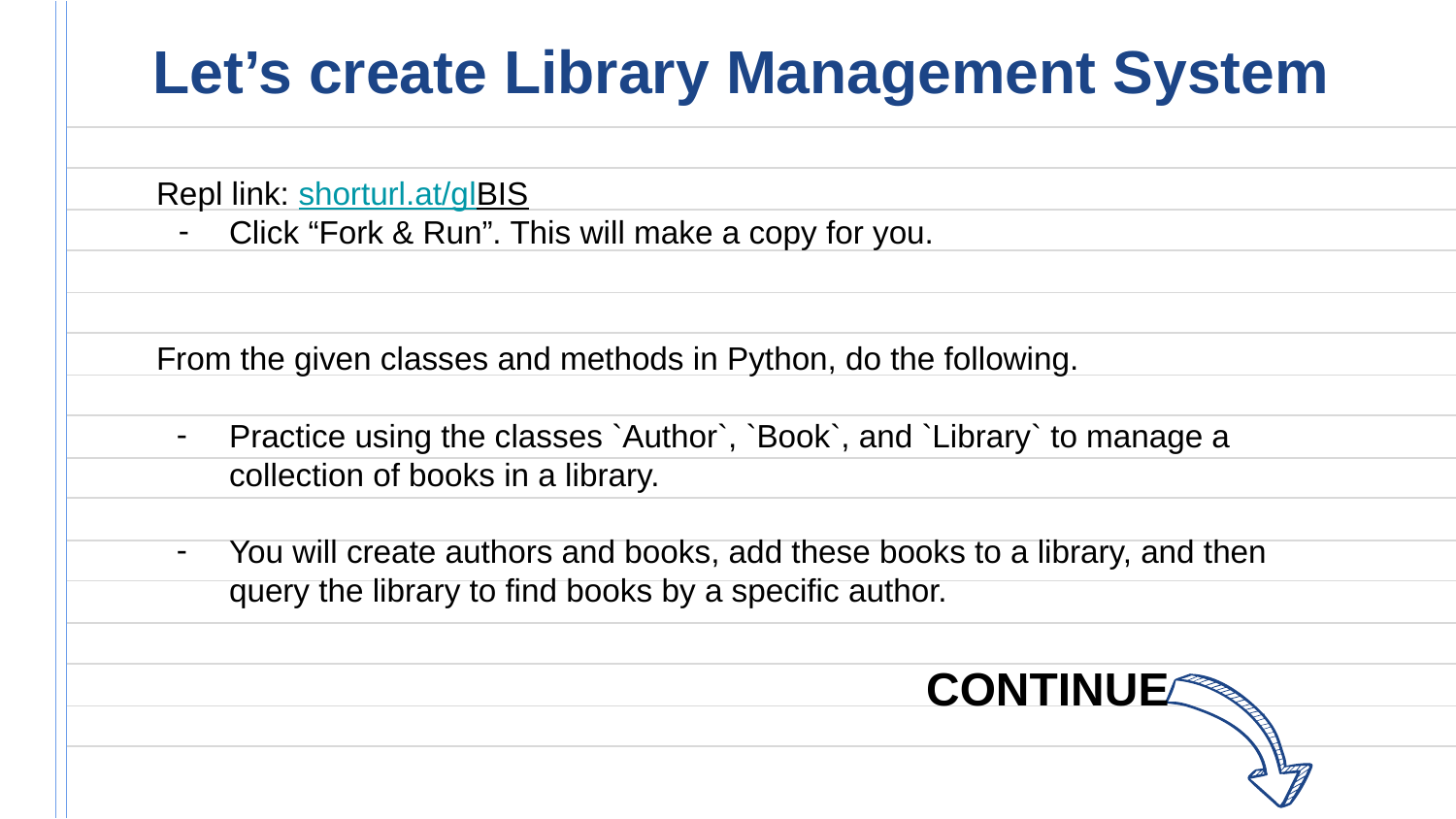

# Let’s create Library Management System
Repl link: shorturl.at/glBIS
Click “Fork & Run”. This will make a copy for you.

From the given classes and methods in Python, do the following.

Practice using the classes `Author`, `Book`, and `Library` to manage a collection of books in a library.

You will create authors and books, add these books to a library, and then query the library to find books by a specific author.
CONTINUE